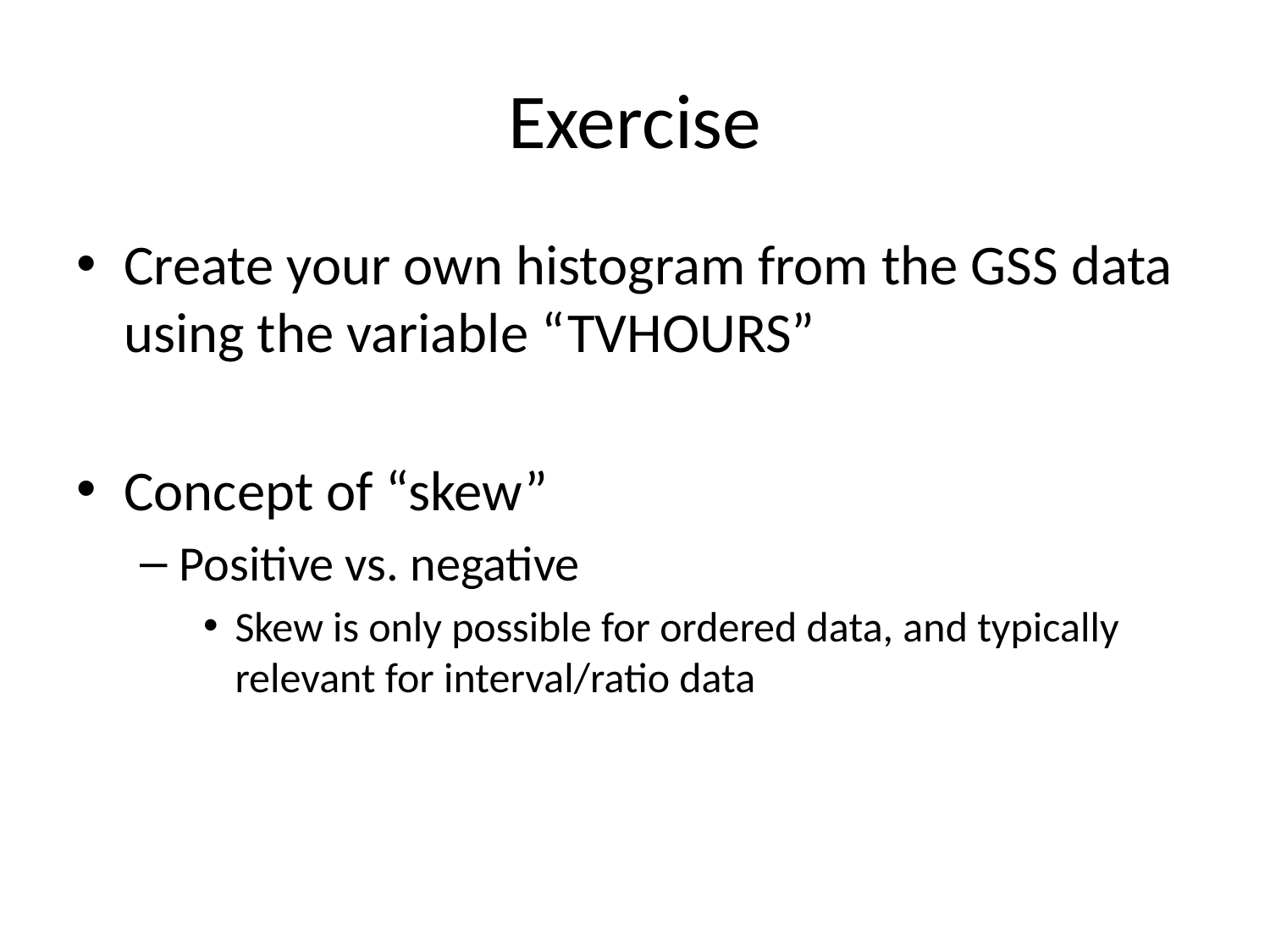

# Exercise
Create your own histogram from the GSS data using the variable “TVHOURS”

Concept of “skew”
Positive vs. negative
Skew is only possible for ordered data, and typically relevant for interval/ratio data